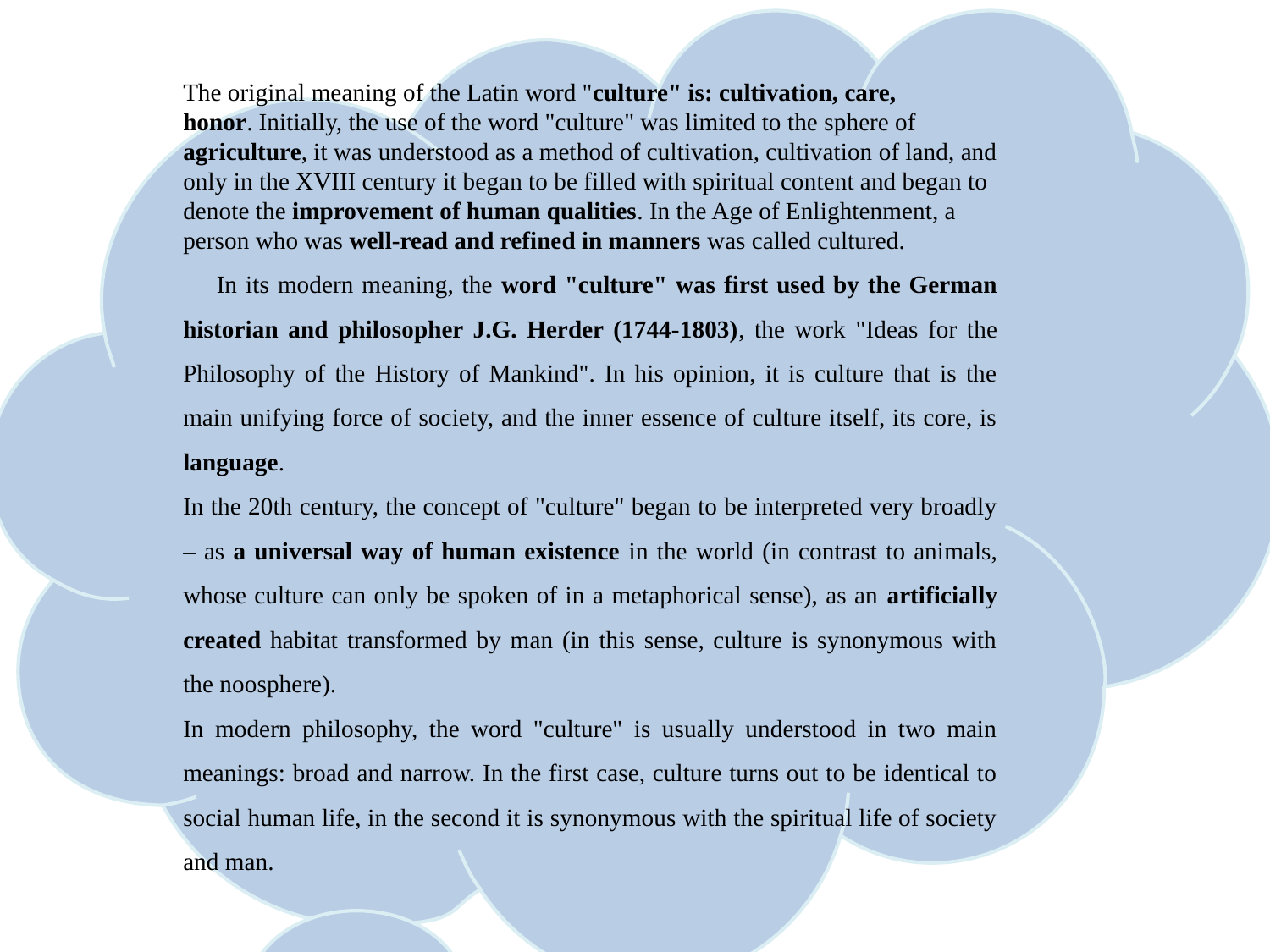

The original meaning of the Latin word "culture" is: cultivation, care, honor. Initially, the use of the word "culture" was limited to the sphere of agriculture, it was understood as a method of cultivation, cultivation of land, and only in the XVIII century it began to be filled with spiritual content and began to denote the improvement of human qualities. In the Age of Enlightenment, a person who was well-read and refined in manners was called cultured.
    In its modern meaning, the word "culture" was first used by the German historian and philosopher J.G. Herder (1744-1803), the work "Ideas for the Philosophy of the History of Mankind". In his opinion, it is culture that is the main unifying force of society, and the inner essence of culture itself, its core, is language.
In the 20th century, the concept of "culture" began to be interpreted very broadly – as a universal way of human existence in the world (in contrast to animals, whose culture can only be spoken of in a metaphorical sense), as an artificially created habitat transformed by man (in this sense, culture is synonymous with the noosphere).
In modern philosophy, the word "culture" is usually understood in two main meanings: broad and narrow. In the first case, culture turns out to be identical to social human life, in the second it is synonymous with the spiritual life of society and man.